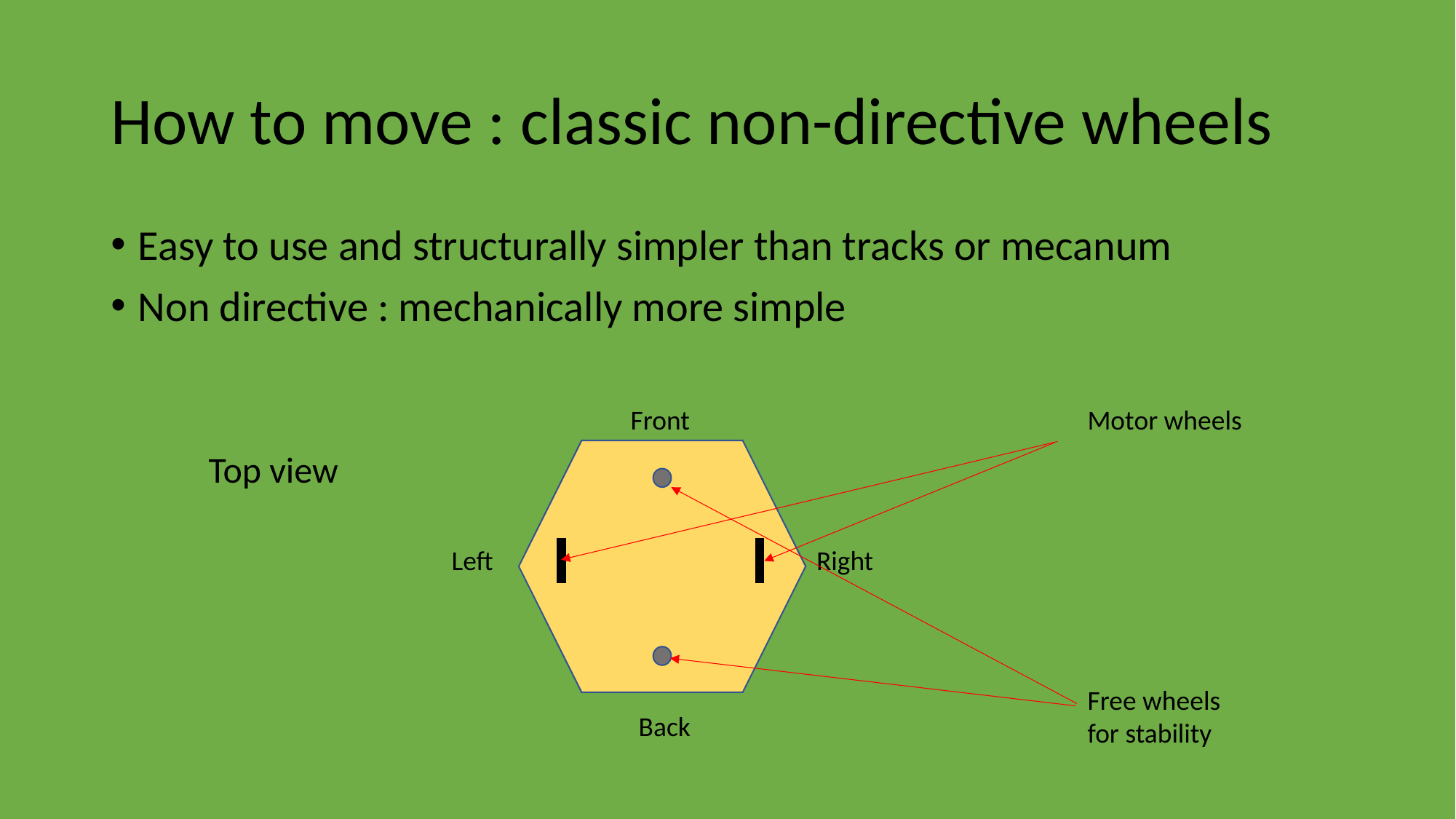

# How to move : classic non-directive wheels
Easy to use and structurally simpler than tracks or mecanum
Non directive : mechanically more simple

Front
Motor wheels

Top view

Left
Right

Free wheels for stability
Back